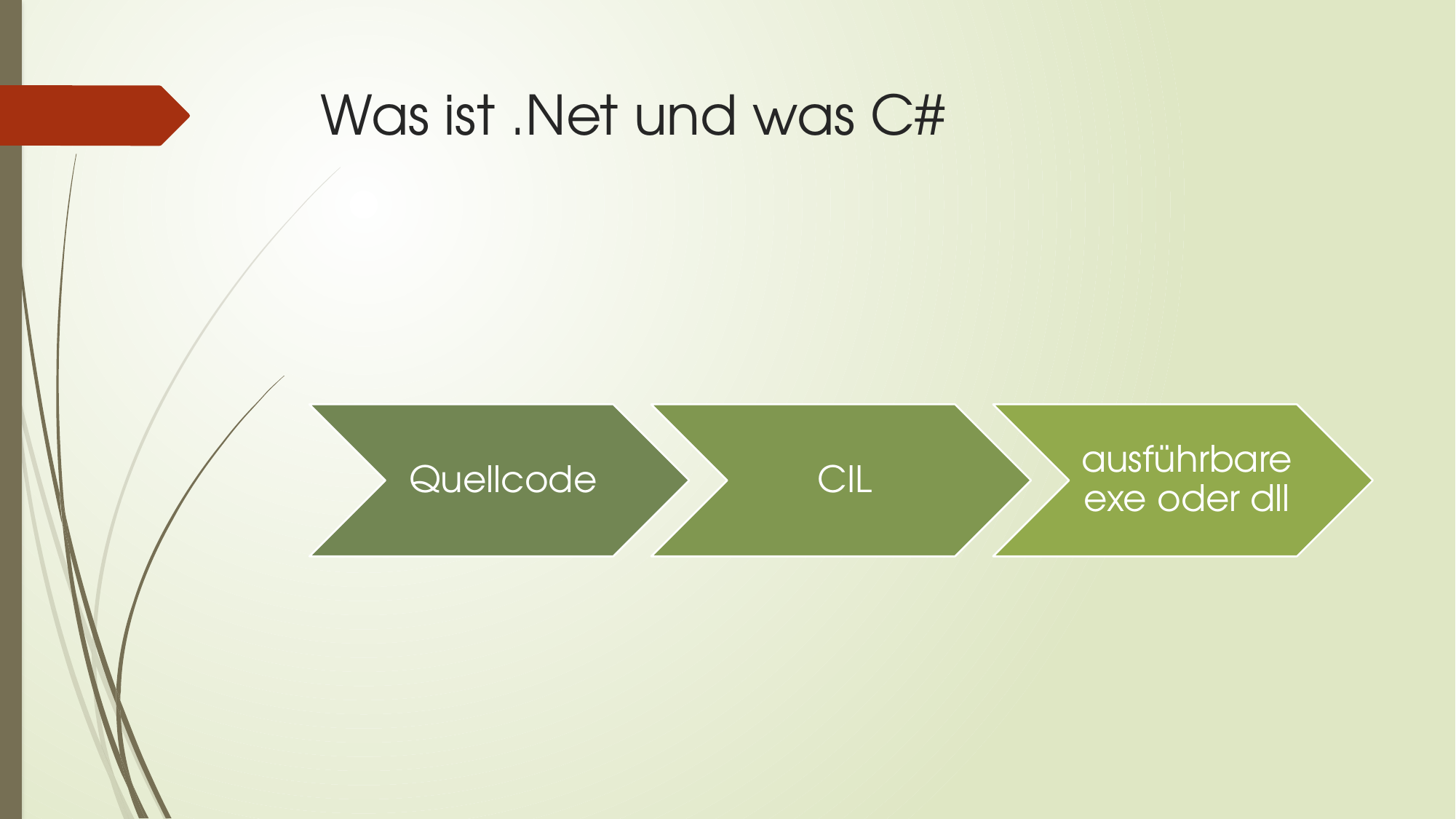

# Was ist .Net und was C#
Quellcode
CIL
ausführbare exe oder dll